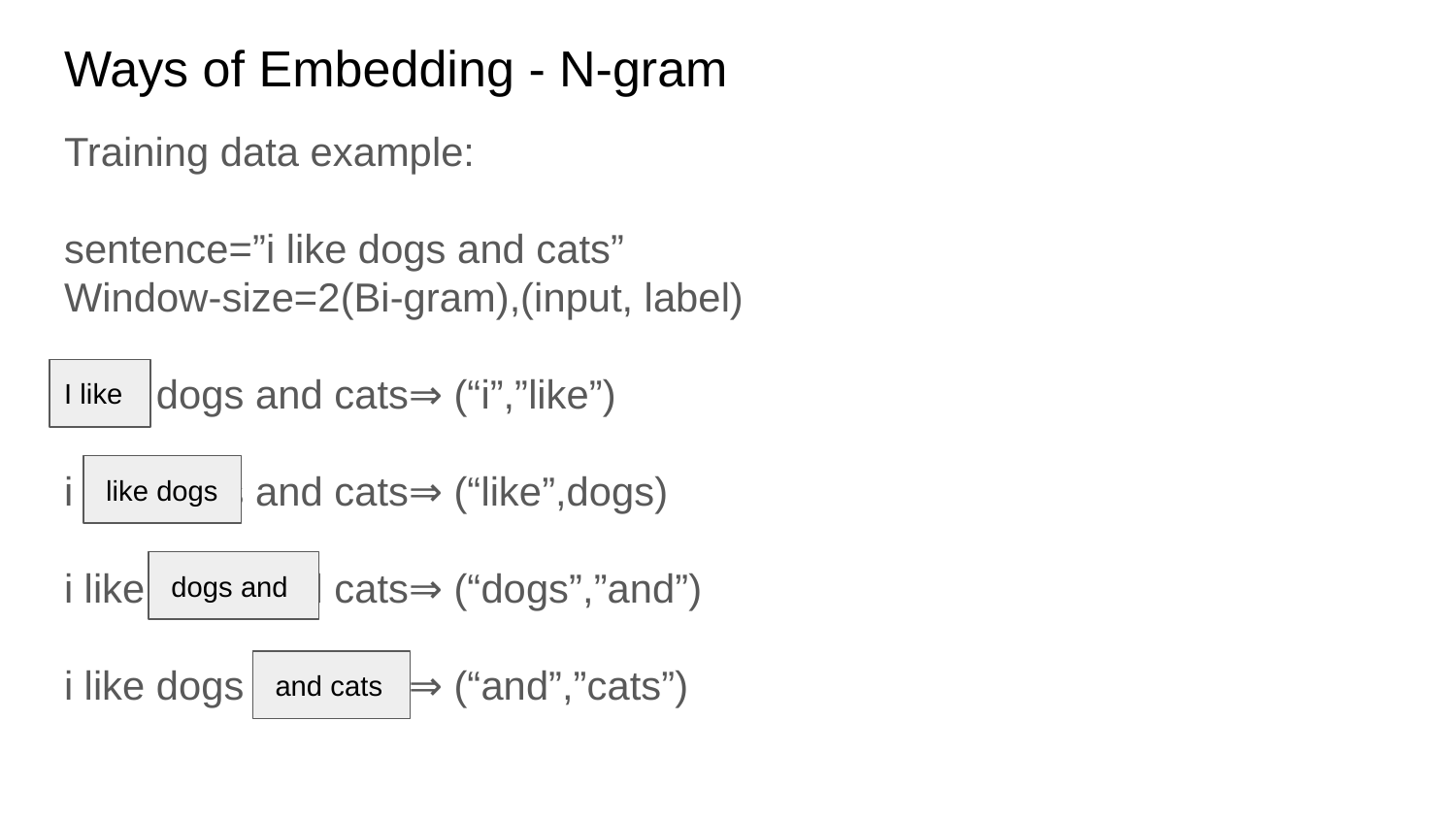

# Ways of Embedding - N-gram
Training data example:

sentence=”i like dogs and cats”
Window-size=2(Bi-gram),(input, label)

i like dogs and cats⇒ (“i”,”like”)

i like dogs and cats⇒ (“like”,dogs)

i like dogs and cats⇒ (“dogs”,”and”)

i like dogs and cats⇒ (“and”,”cats”)
I like
 like dogs
 dogs and
 and cats